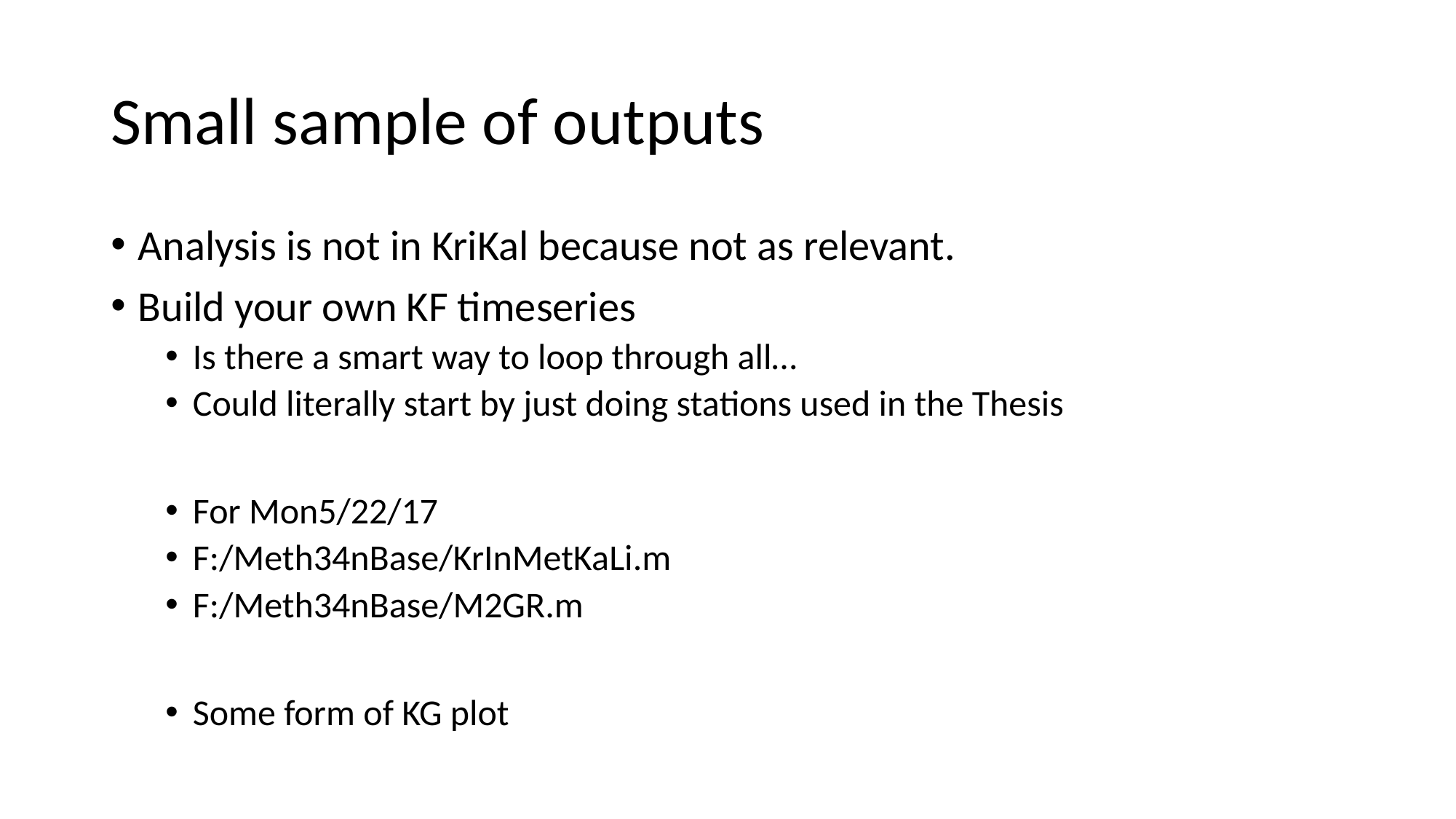

# Small sample of outputs
Analysis is not in KriKal because not as relevant.
Build your own KF timeseries
Is there a smart way to loop through all…
Could literally start by just doing stations used in the Thesis

For Mon5/22/17
F:/Meth34nBase/KrInMetKaLi.m
F:/Meth34nBase/M2GR.m

Some form of KG plot